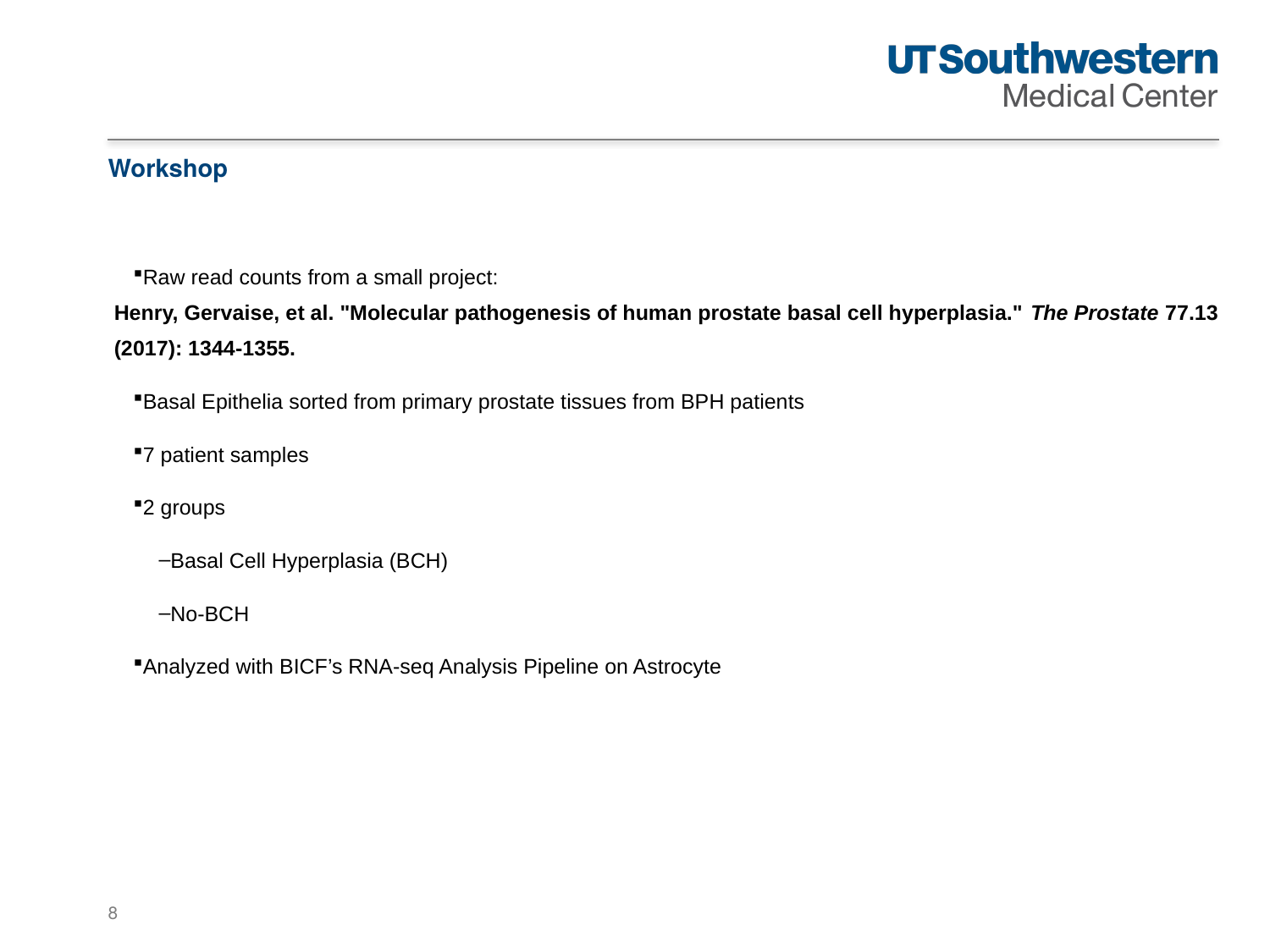

# Workshop
Raw read counts from a small project:
Henry, Gervaise, et al. "Molecular pathogenesis of human prostate basal cell hyperplasia." The Prostate 77.13 (2017): 1344-1355.
Basal Epithelia sorted from primary prostate tissues from BPH patients
7 patient samples
2 groups
Basal Cell Hyperplasia (BCH)
No-BCH
Analyzed with BICF’s RNA-seq Analysis Pipeline on Astrocyte

8